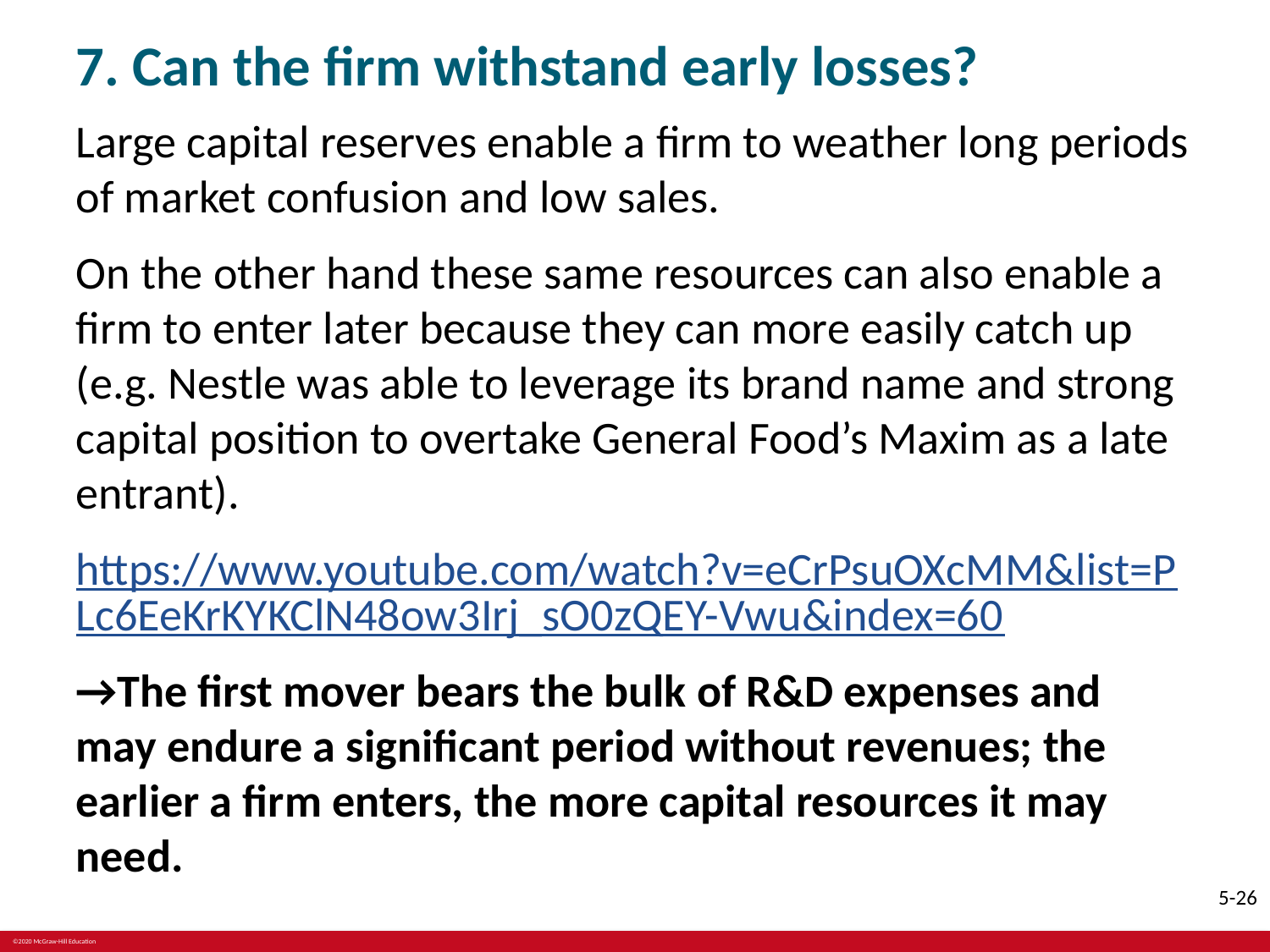

# 7. Can the firm withstand early losses?
Large capital reserves enable a firm to weather long periods of market confusion and low sales.
On the other hand these same resources can also enable a firm to enter later because they can more easily catch up (e.g. Nestle was able to leverage its brand name and strong capital position to overtake General Food’s Maxim as a late entrant).
https://www.youtube.com/watch?v=eCrPsuOXcMM&list=PLc6EeKrKYKClN48ow3Irj_sO0zQEY-Vwu&index=60
→The first mover bears the bulk of R&D expenses and may endure a significant period without revenues; the earlier a firm enters, the more capital resources it may need.